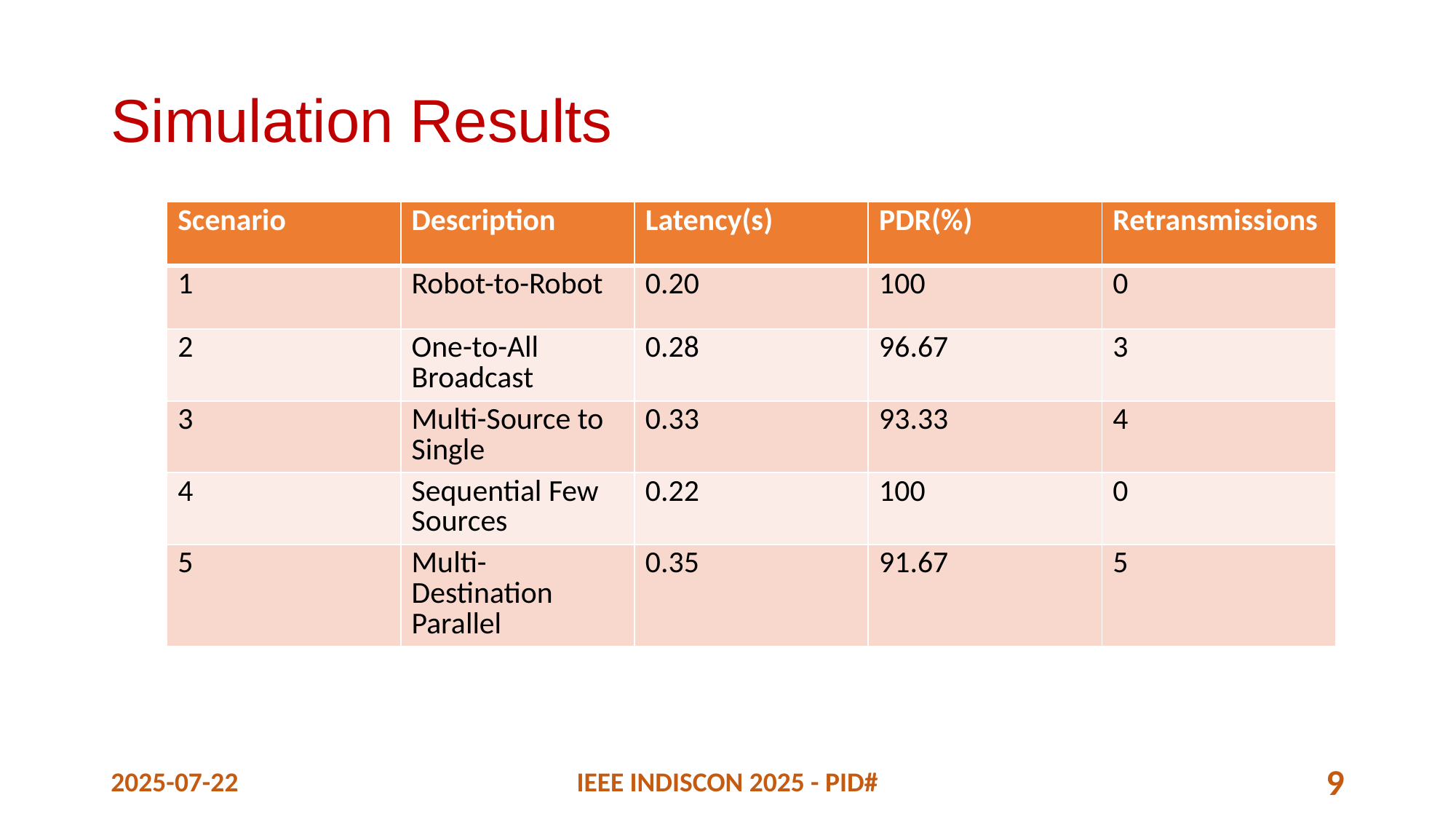

# Simulation Results
| Scenario | Description | Latency(s) | PDR(%) | Retransmissions |
| --- | --- | --- | --- | --- |
| 1 | Robot-to-Robot | 0.20 | 100 | 0 |
| 2 | One-to-All Broadcast | 0.28 | 96.67 | 3 |
| 3 | Multi-Source to Single | 0.33 | 93.33 | 4 |
| 4 | Sequential Few Sources | 0.22 | 100 | 0 |
| 5 | Multi-Destination Parallel | 0.35 | 91.67 | 5 |
2025-07-22
IEEE INDISCON 2025 - PID#
9